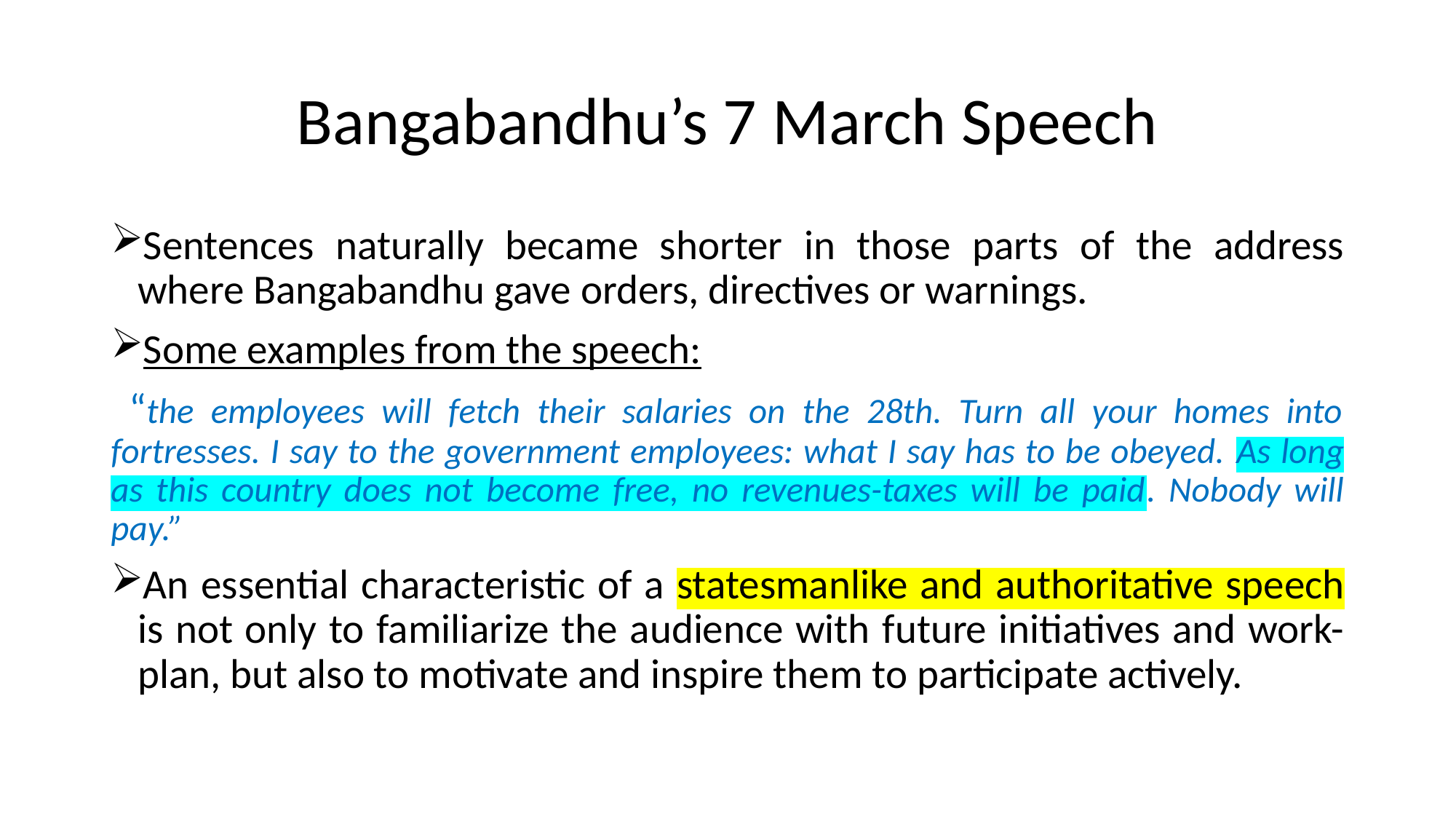

# Bangabandhu’s 7 March Speech
Sentences naturally became shorter in those parts of the address where Bangabandhu gave orders, directives or warnings.
Some examples from the speech:
 “the employees will fetch their salaries on the 28th. Turn all your homes into fortresses. I say to the government employees: what I say has to be obeyed. As long as this country does not become free, no revenues-taxes will be paid. Nobody will pay.”
An essential characteristic of a statesmanlike and authoritative speech is not only to familiarize the audience with future initiatives and work-plan, but also to motivate and inspire them to participate actively.